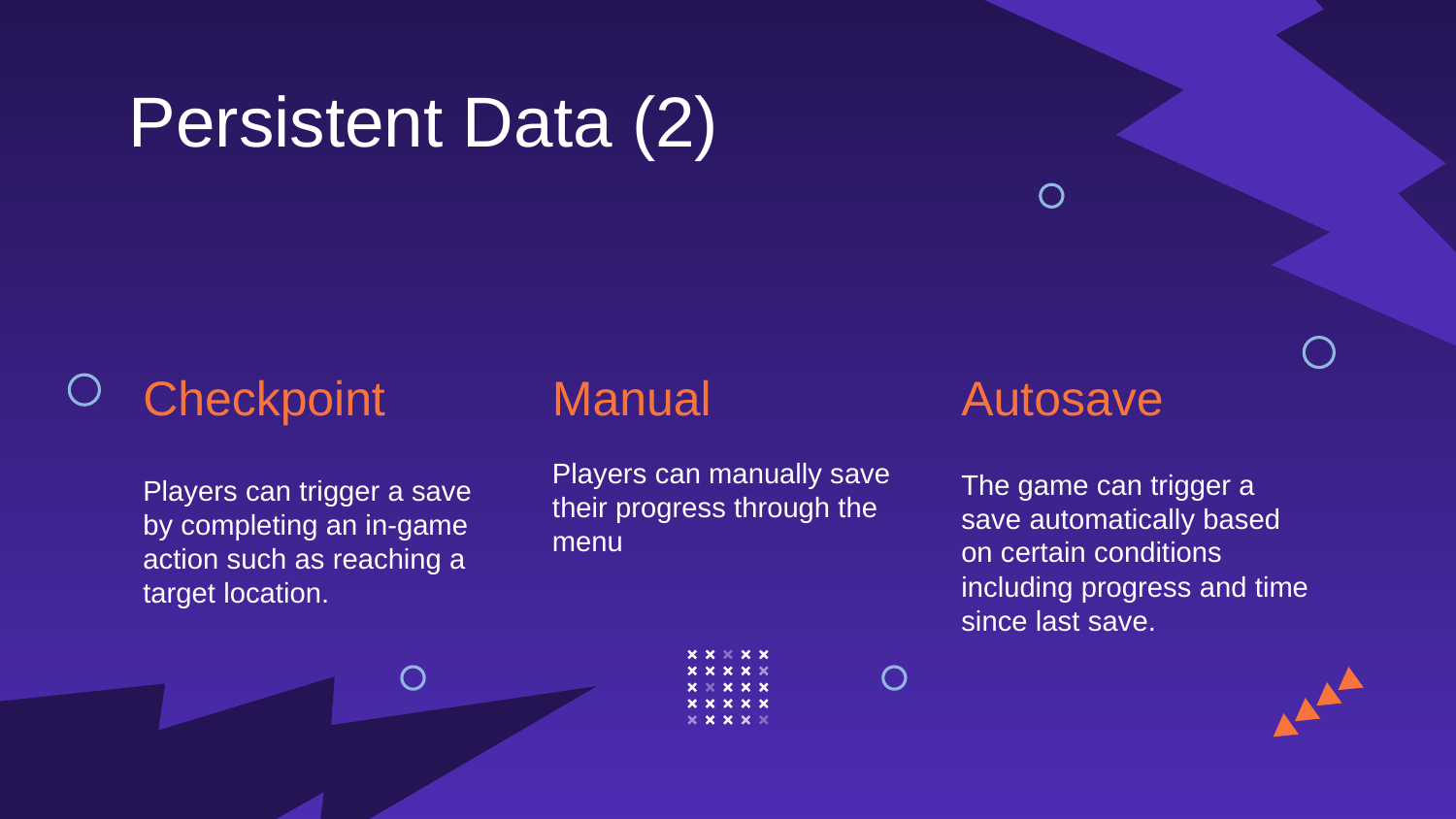

Persistent Data (2)

# Checkpoint
Manual
Autosave
Players can trigger a save by completing an in-game action such as reaching a target location.
Players can manually save their progress through the menu
The game can trigger a save automatically based on certain conditions including progress and time since last save.